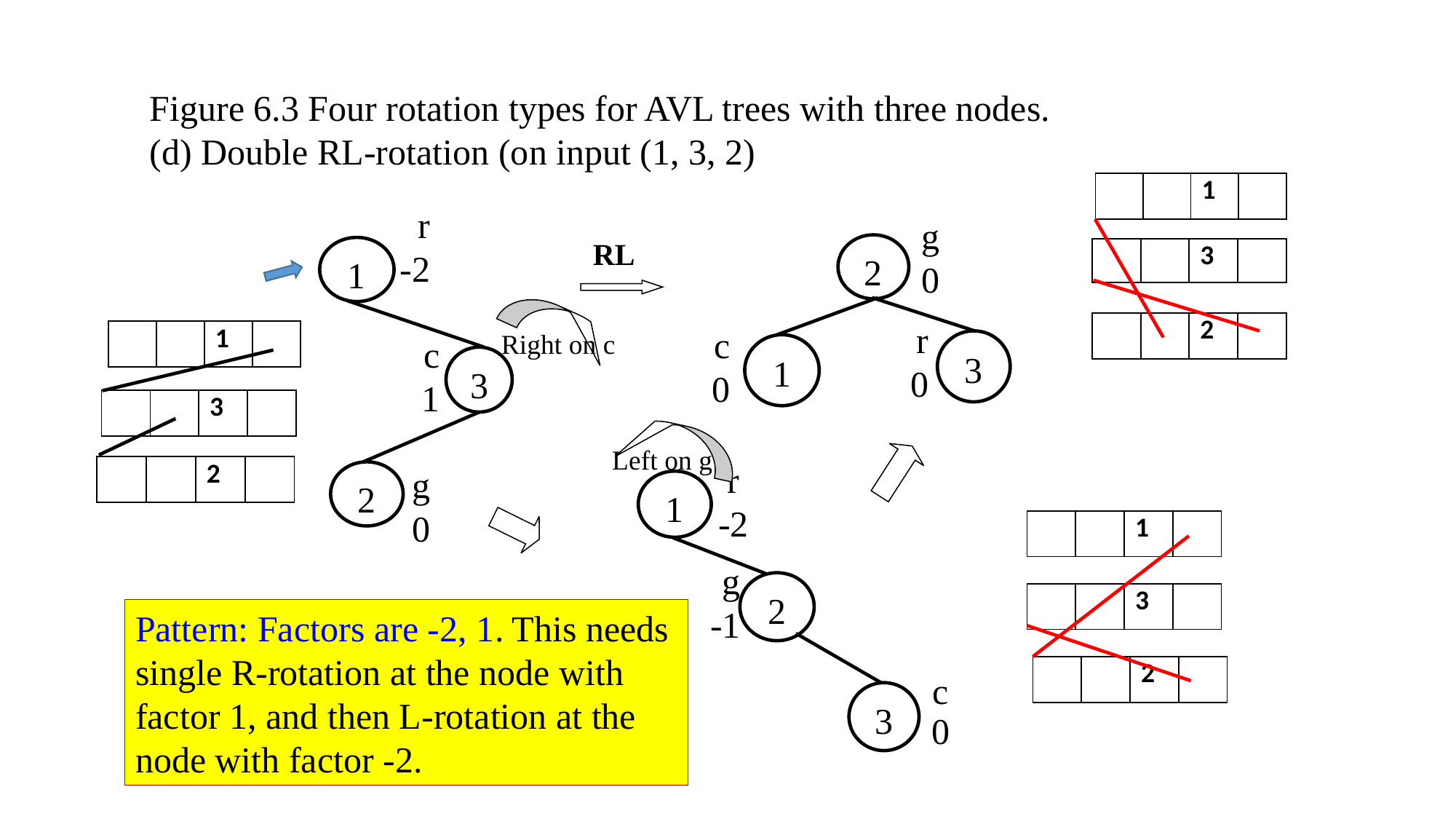

Figure 6.3 Four rotation types for AVL trees with three nodes.
(d) Double RL-rotation (on input (1, 3, 2)
|  |  | 1 |  |
| --- | --- | --- | --- |
r
-2
g0

RL
2
1
|  |  | 3 |  |
| --- | --- | --- | --- |

r0
|  |  | 2 |  |
| --- | --- | --- | --- |
c0
Right on c
|  |  | 1 |  |
| --- | --- | --- | --- |
c1
3
1
3

|  |  | 3 |  |
| --- | --- | --- | --- |

Left on g

r  -2
g0
|  |  | 2 |  |
| --- | --- | --- | --- |
2
1

|  |  | 1 |  |
| --- | --- | --- | --- |

g -1
2
|  |  | 3 |  |
| --- | --- | --- | --- |
Pattern: Factors are -2, 1. This needs single R-rotation at the node with factor 1, and then L-rotation at the node with factor -2.

|  |  | 2 |  |
| --- | --- | --- | --- |
c
3
0
0